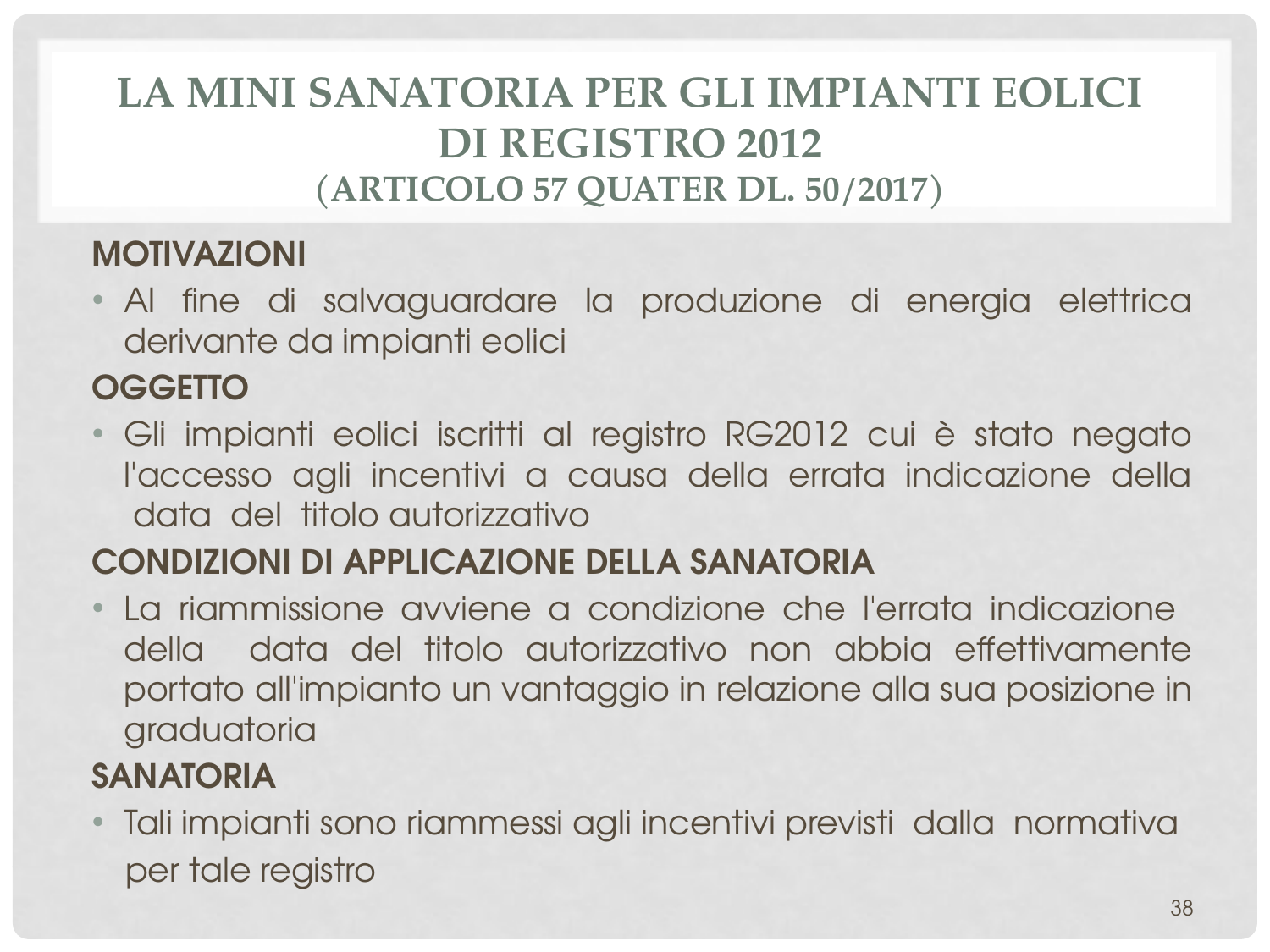

# LA mini SANATORIA PER GLI impianti eolici di registro 2012 (articolo 57 quater dl. 50/2017)
MOTIVAZIONI
Al fine di salvaguardare la produzione di energia elettrica derivante da impianti eolici
OGGETTO
Gli impianti eolici iscritti al registro RG2012 cui è stato negato l'accesso  agli  incentivi  a  causa  della  errata  indicazione  della  data  del  titolo autorizzativo
CONDIZIONI DI APPLICAZIONE DELLA SANATORIA
La riammissione avviene a condizione che l'errata indicazione  della  data del titolo autorizzativo non abbia effettivamente portato all'impianto un vantaggio in relazione alla sua posizione in graduatoria
SANATORIA
Tali impianti sono riammessi agli incentivi previsti  dalla  normativa
per tale registro

38